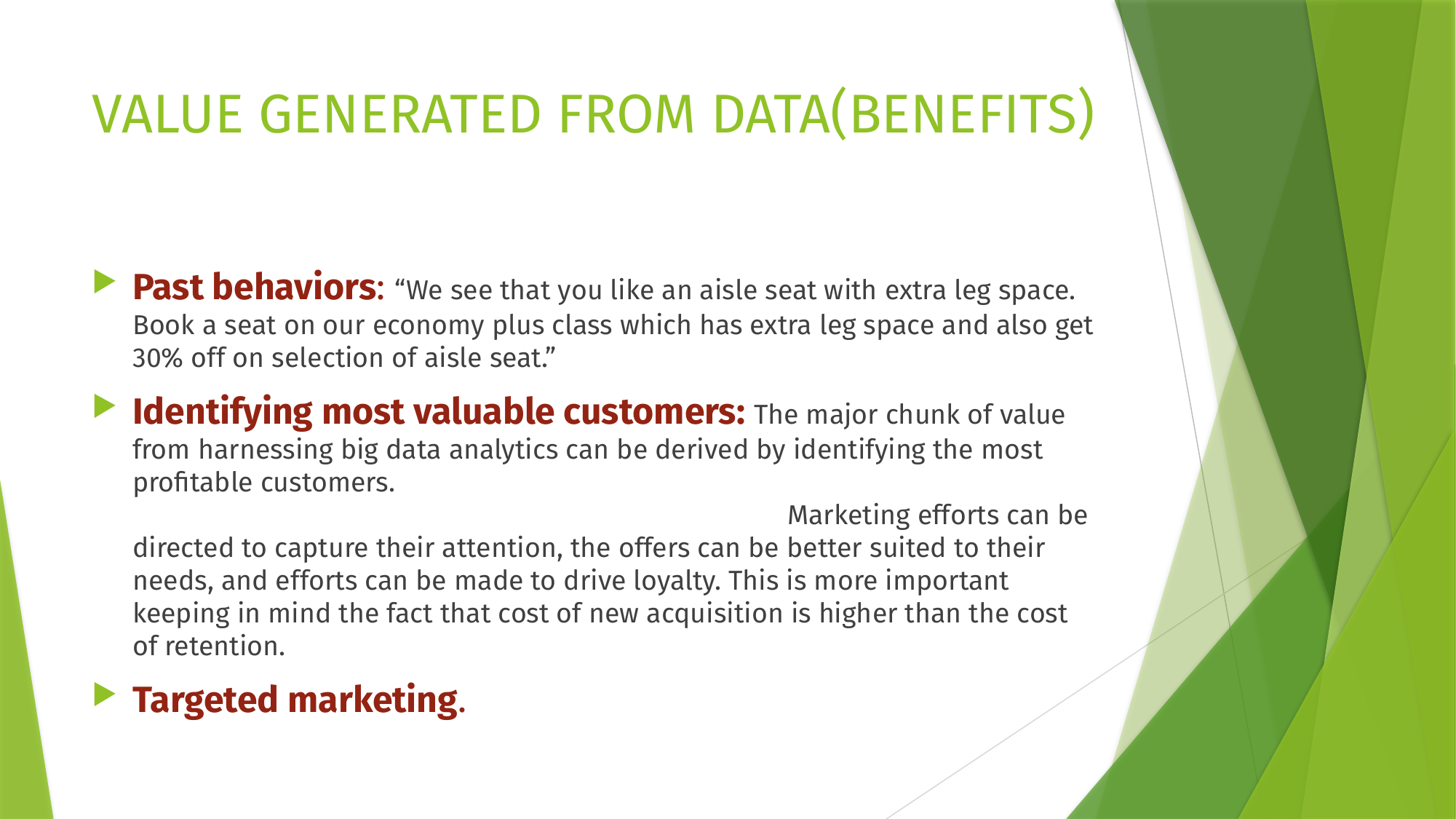

# VALUE GENERATED FROM DATA(BENEFITS)
Past behaviors: “We see that you like an aisle seat with extra leg space. Book a seat on our economy plus class which has extra leg space and also get 30% off on selection of aisle seat.”
Identifying most valuable customers: The major chunk of value from harnessing big data analytics can be derived by identifying the most profitable customers. 												Marketing efforts can be directed to capture their attention, the offers can be better suited to their needs, and efforts can be made to drive loyalty. This is more important keeping in mind the fact that cost of new acquisition is higher than the cost of retention.
Targeted marketing.